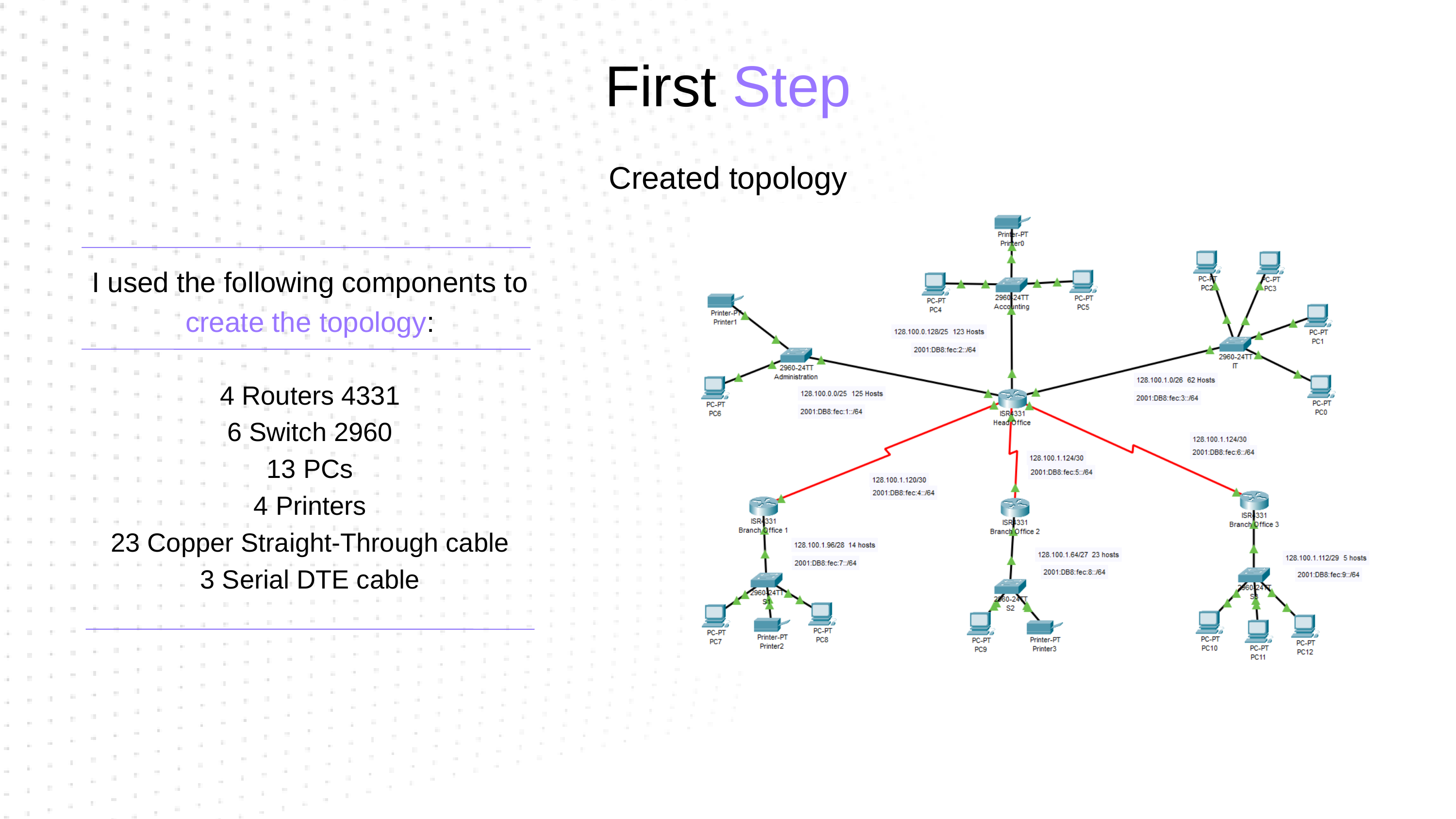

First Step
Created topology

I used the following components to create the topology:

4 Routers 4331
6 Switch 2960
13 PCs
4 Printers
23 Copper Straight-Through cable
3 Serial DTE cable